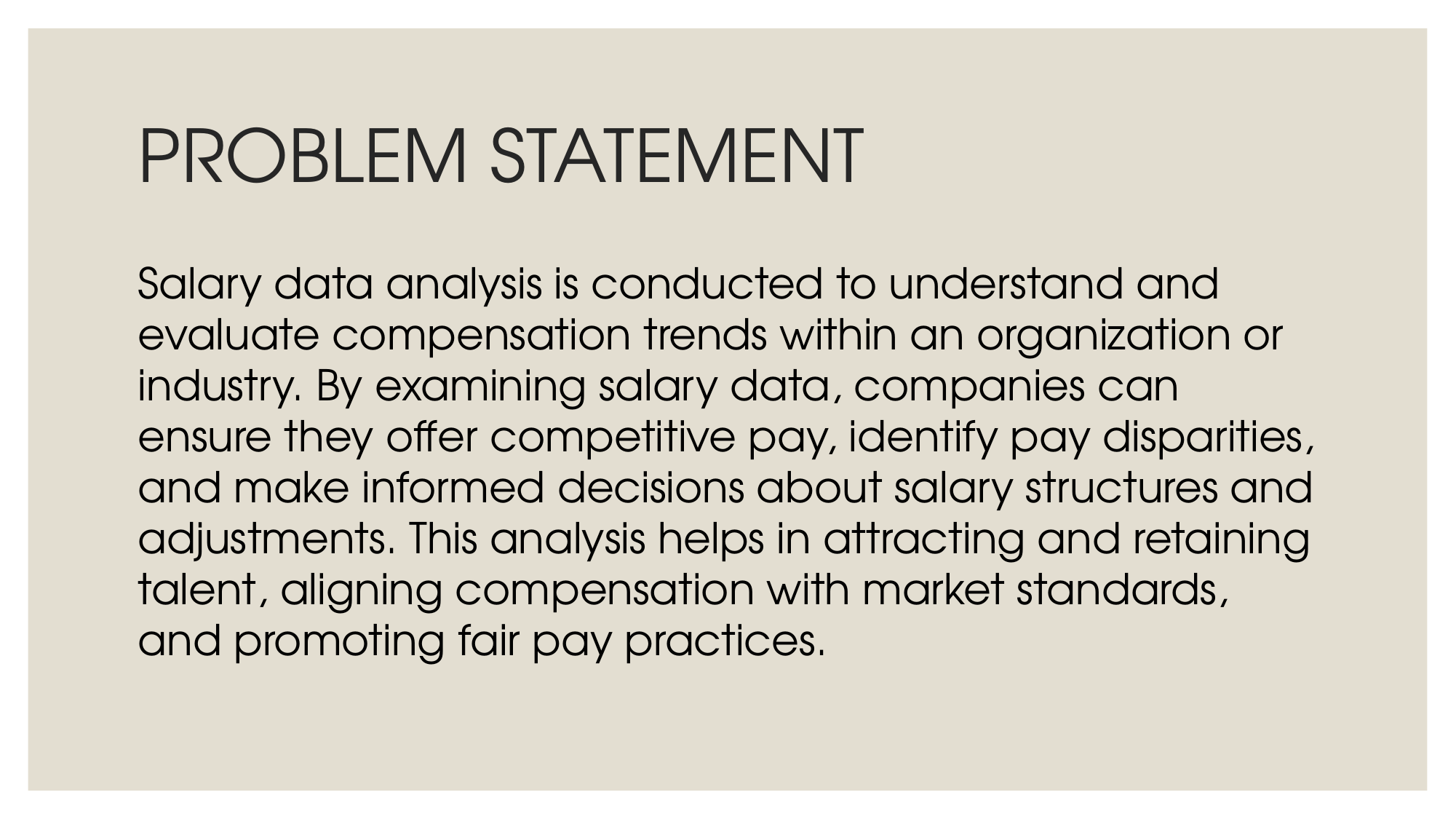

# PROBLEM STATEMENT
Salary data analysis is conducted to understand and evaluate compensation trends within an organization or industry. By examining salary data, companies can ensure they offer competitive pay, identify pay disparities, and make informed decisions about salary structures and adjustments. This analysis helps in attracting and retaining talent, aligning compensation with market standards, and promoting fair pay practices.